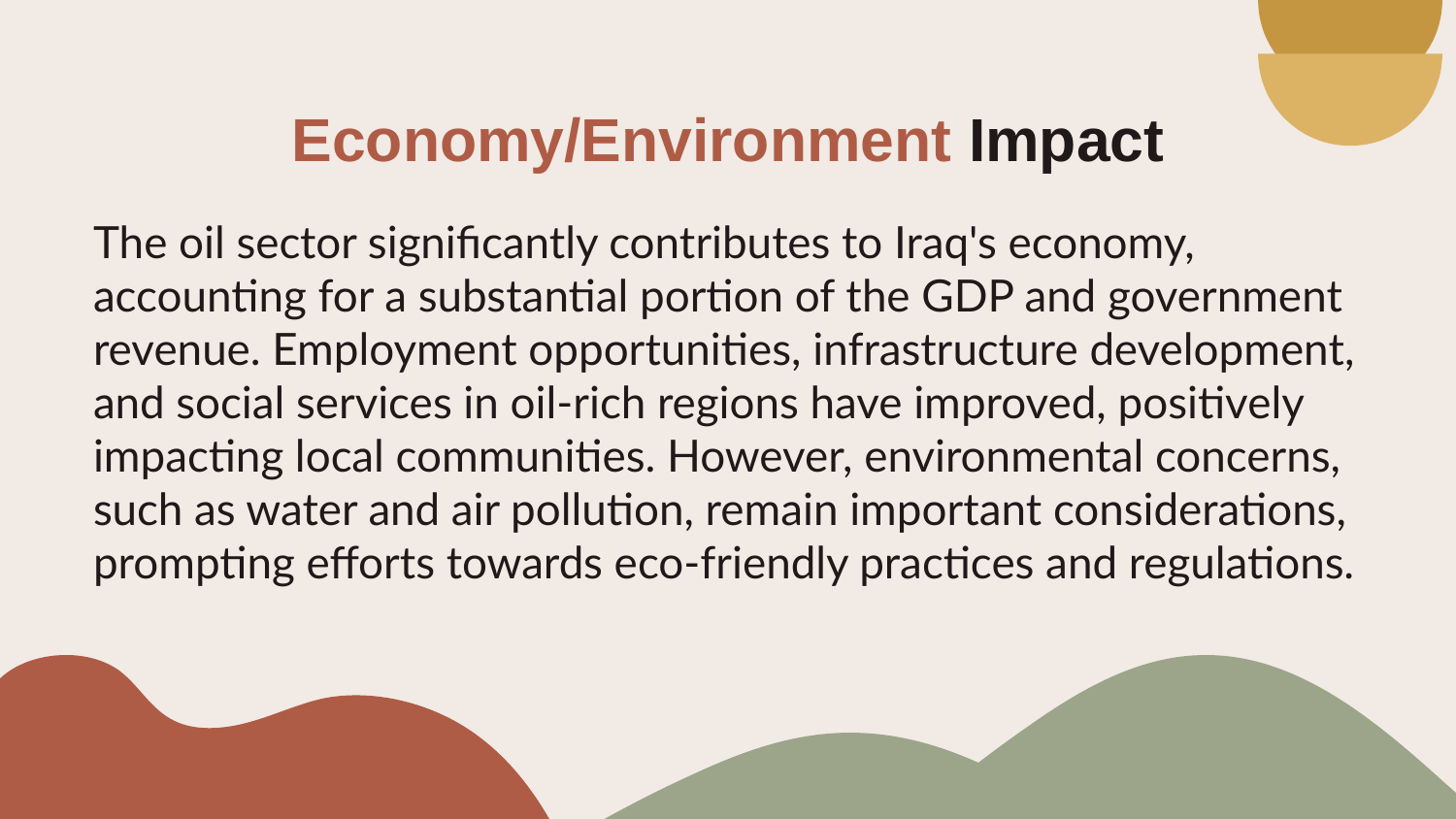

# Economy/Environment Impact
The oil sector significantly contributes to Iraq's economy, accounting for a substantial portion of the GDP and government revenue. Employment opportunities, infrastructure development, and social services in oil-rich regions have improved, positively impacting local communities. However, environmental concerns, such as water and air pollution, remain important considerations, prompting efforts towards eco-friendly practices and regulations.